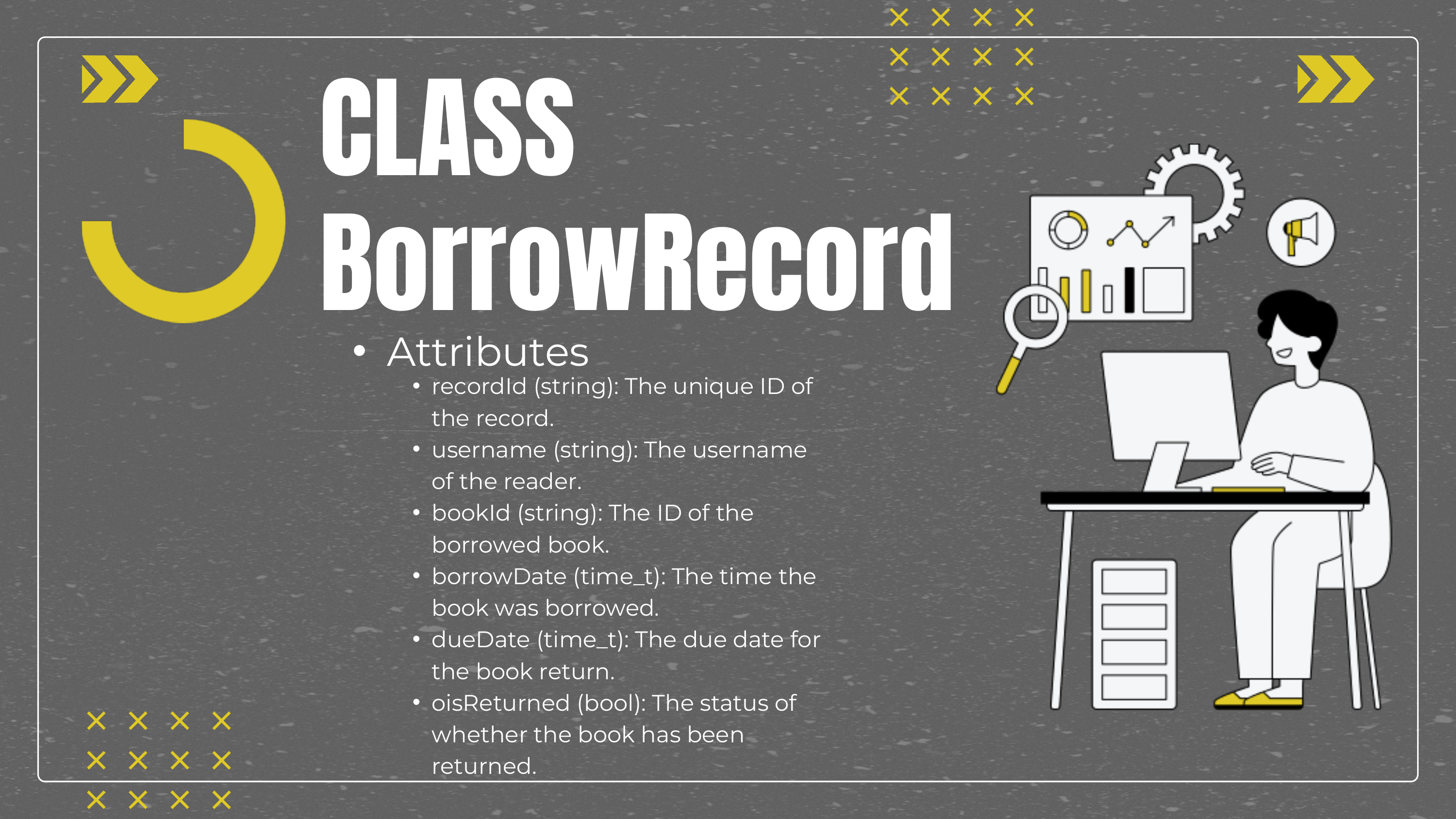

CLASS BorrowRecord

Attributes
recordId (string): The unique ID of the record.
username (string): The username of the reader.
bookId (string): The ID of the borrowed book.
borrowDate (time_t): The time the book was borrowed.
dueDate (time_t): The due date for the book return.
oisReturned (bool): The status of whether the book has been returned.